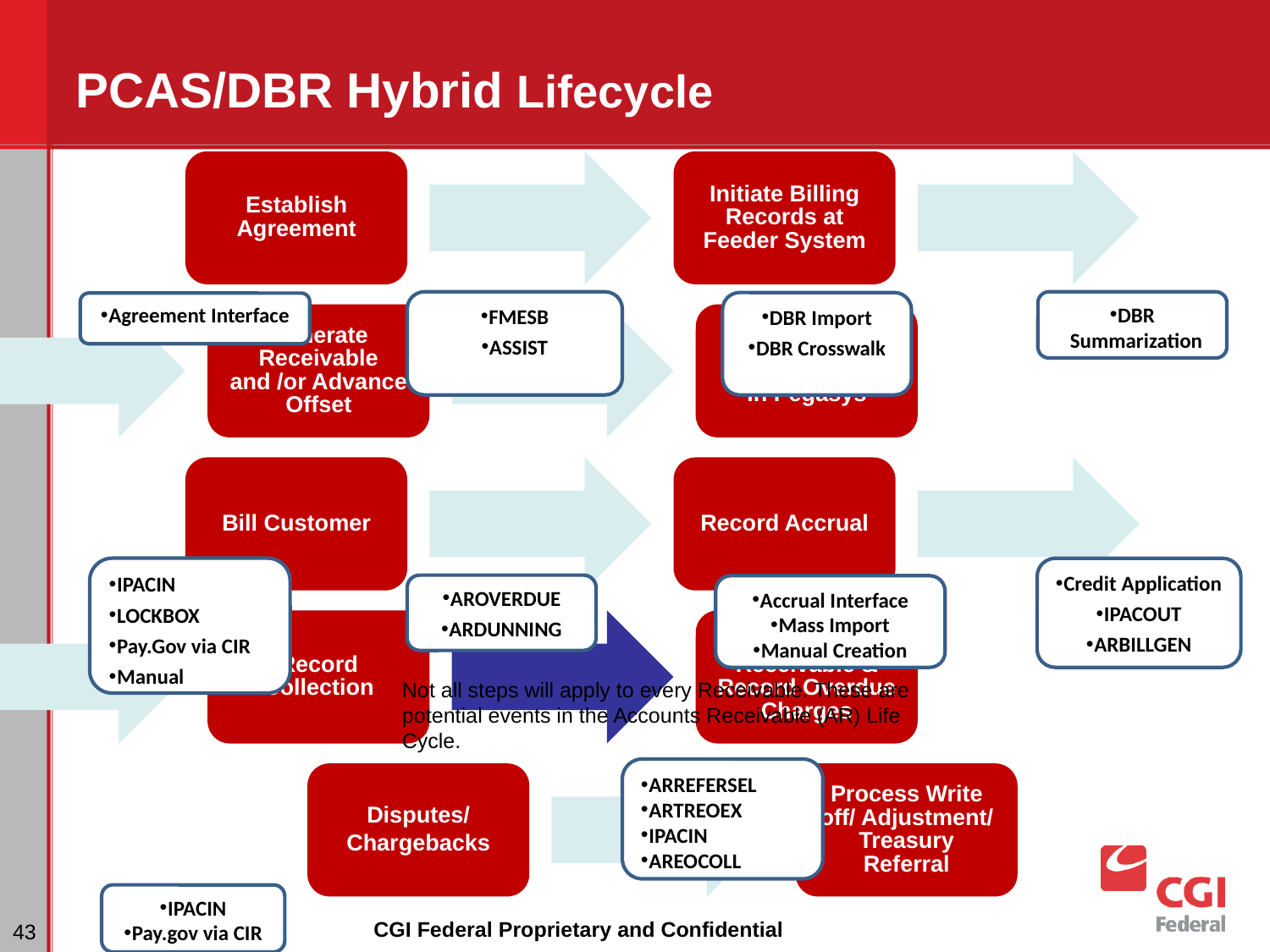

# PCAS/DBR Hybrid Lifecycle
Establish Agreement

Initiate Billing Records at Feeder System

FMESB
ASSIST
DBR Summarization
DBR Import
DBR Crosswalk
Agreement Interface

Generate Receivable and /or Advance Offset

Establish Detail Billing Records in Pegasys
Bill Customer

Record Accrual

IPACIN
LOCKBOX
Pay.Gov via CIR
Manual

Credit Application
IPACOUT
ARBILLGEN
AROVERDUE
ARDUNNING
Accrual Interface
Mass Import
Manual Creation

Record Collection

Track Receivable & Record Overdue Charges
Not all steps will apply to every Receivable. These are potential events in the Accounts Receivable (AR) Life Cycle.

ARREFERSEL
ARTREOEX
IPACIN
AREOCOLL

Disputes/
Chargebacks

Process Write off/ Adjustment/ Treasury Referral
IPACIN
Pay.gov via CIR
CGI Federal Proprietary and Confidential
43